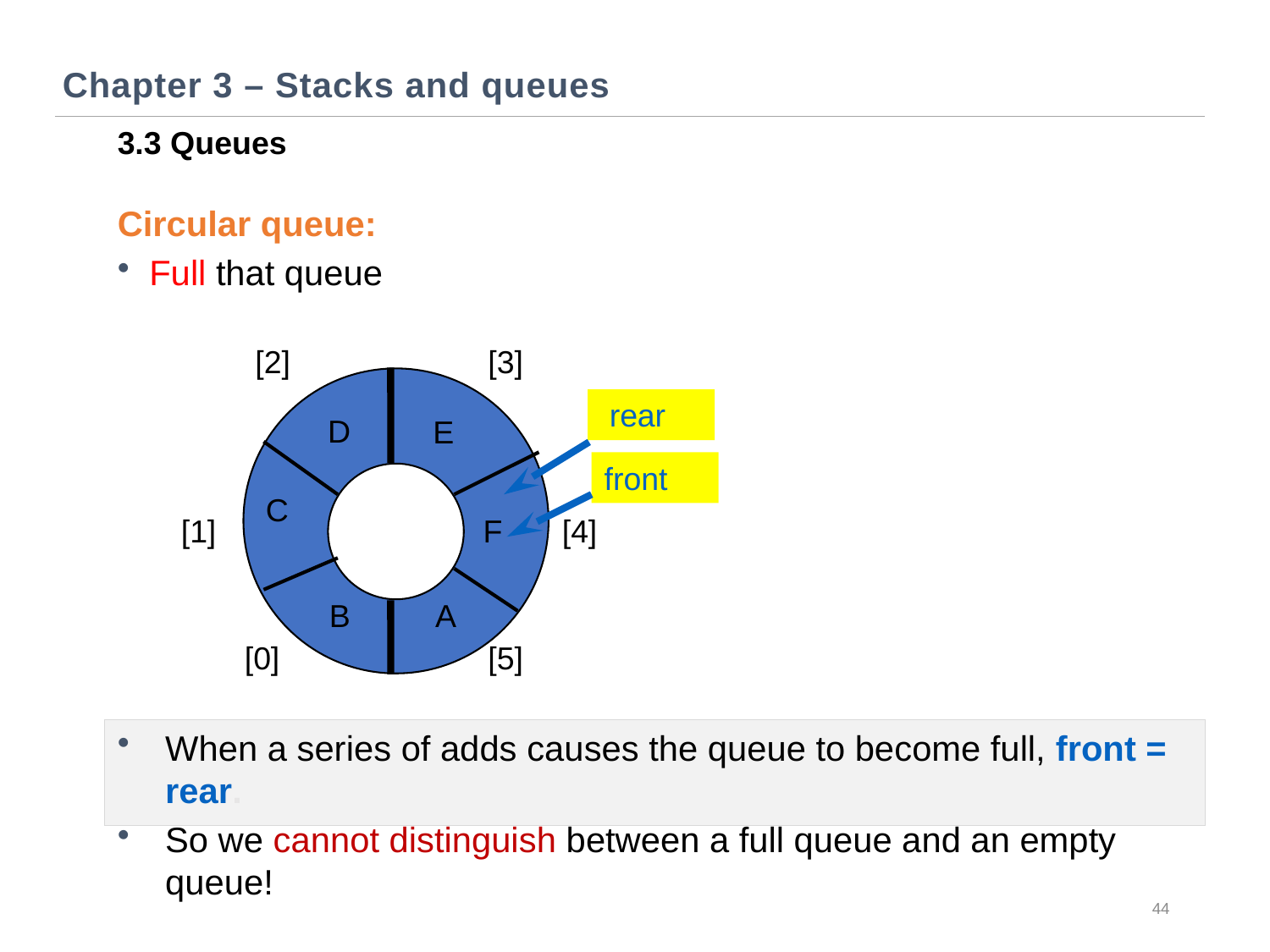

Chapter 3 – Stacks and queues
3.3 Queues
Circular queue:
  Full that queue

[2]
[3]

[1]
[4]

[0]
[5]
C
B
A
 rear

front

D
E
F
When a series of adds causes the queue to become full, front = rear.
So we cannot distinguish between a full queue and an empty queue!
44